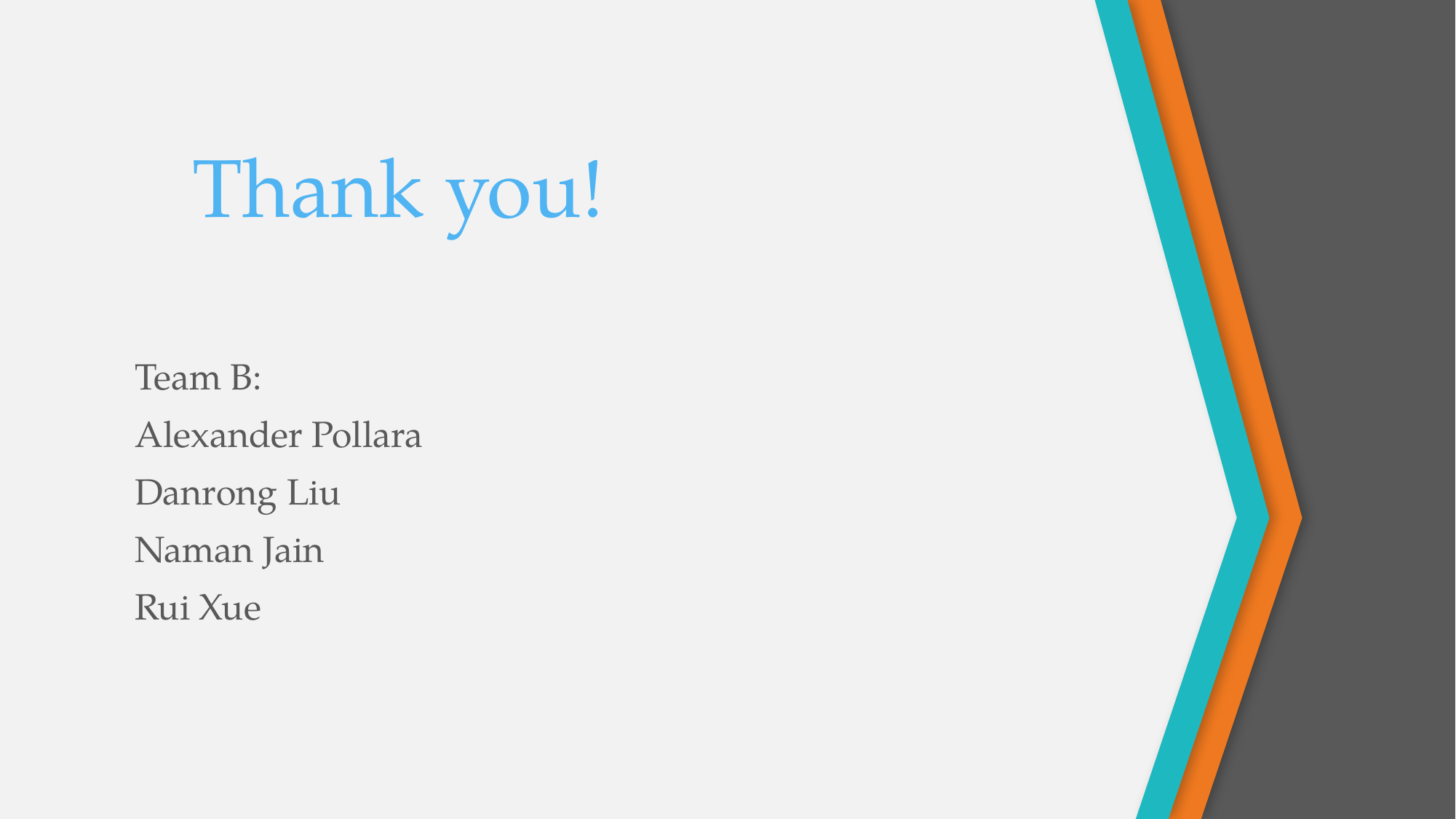

Thank you!
Team B:
Alexander Pollara
Danrong Liu
Naman Jain
Rui Xue